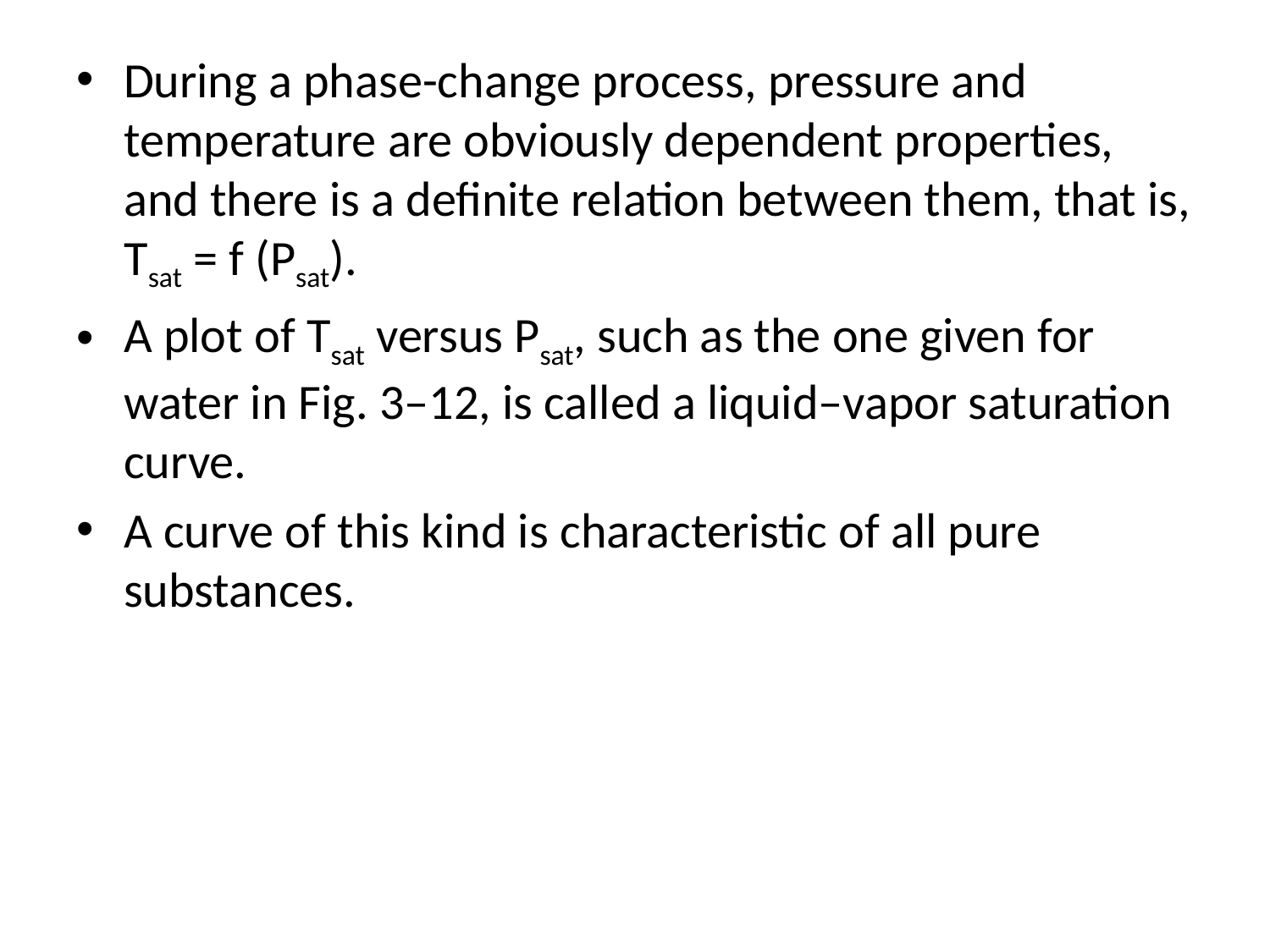

During a phase-change process, pressure and temperature are obviously dependent properties, and there is a definite relation between them, that is, Tsat = f (Psat).
A plot of Tsat versus Psat, such as the one given for water in Fig. 3–12, is called a liquid–vapor saturation curve.
A curve of this kind is characteristic of all pure substances.